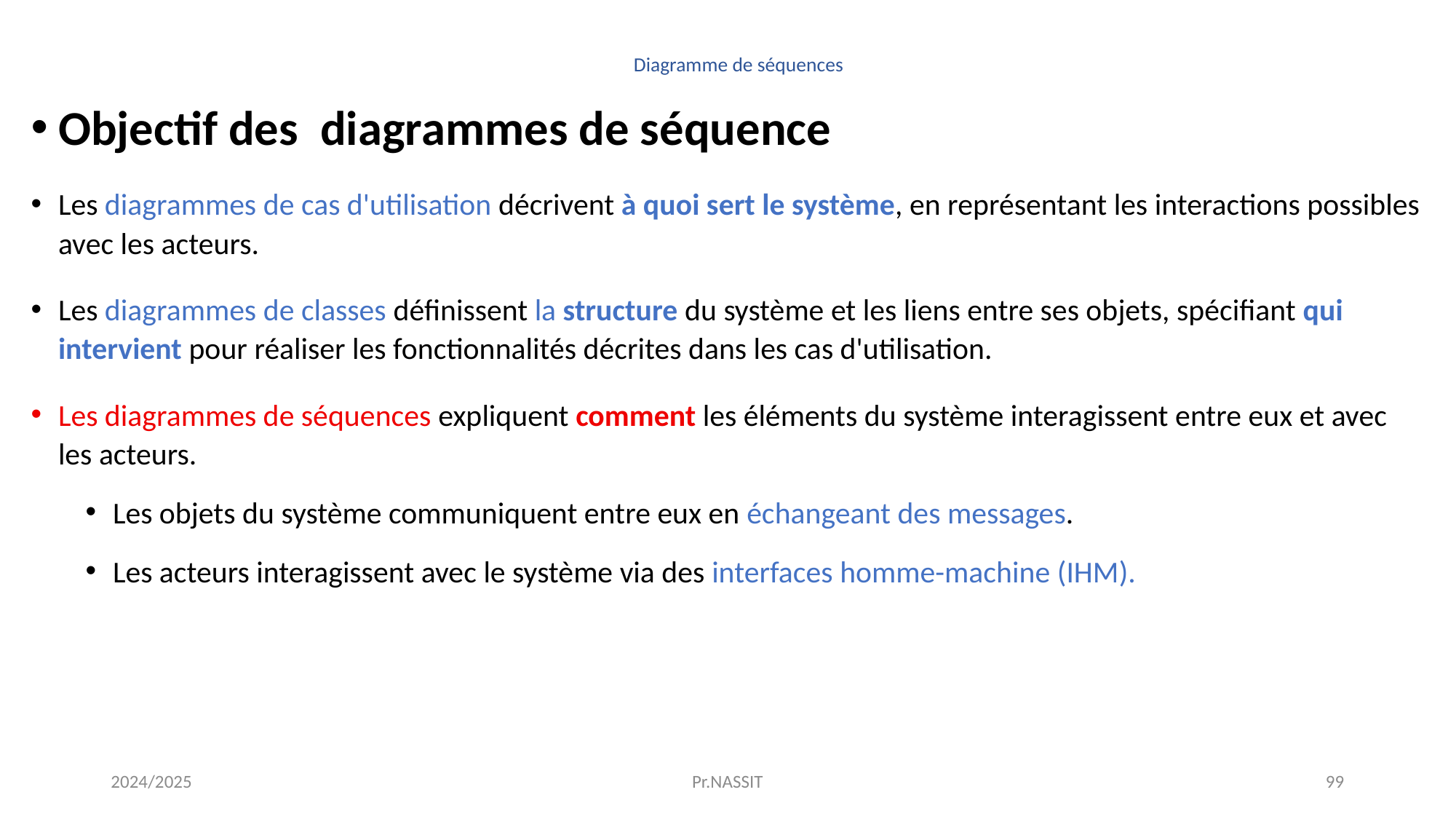

# Diagramme de séquences
Objectif des  diagrammes de séquence
Les diagrammes de cas d'utilisation décrivent à quoi sert le système, en représentant les interactions possibles avec les acteurs.
Les diagrammes de classes définissent la structure du système et les liens entre ses objets, spécifiant qui intervient pour réaliser les fonctionnalités décrites dans les cas d'utilisation.
Les diagrammes de séquences expliquent comment les éléments du système interagissent entre eux et avec les acteurs.
Les objets du système communiquent entre eux en échangeant des messages.
Les acteurs interagissent avec le système via des interfaces homme-machine (IHM).

2024/2025
Pr.NASSIT
99